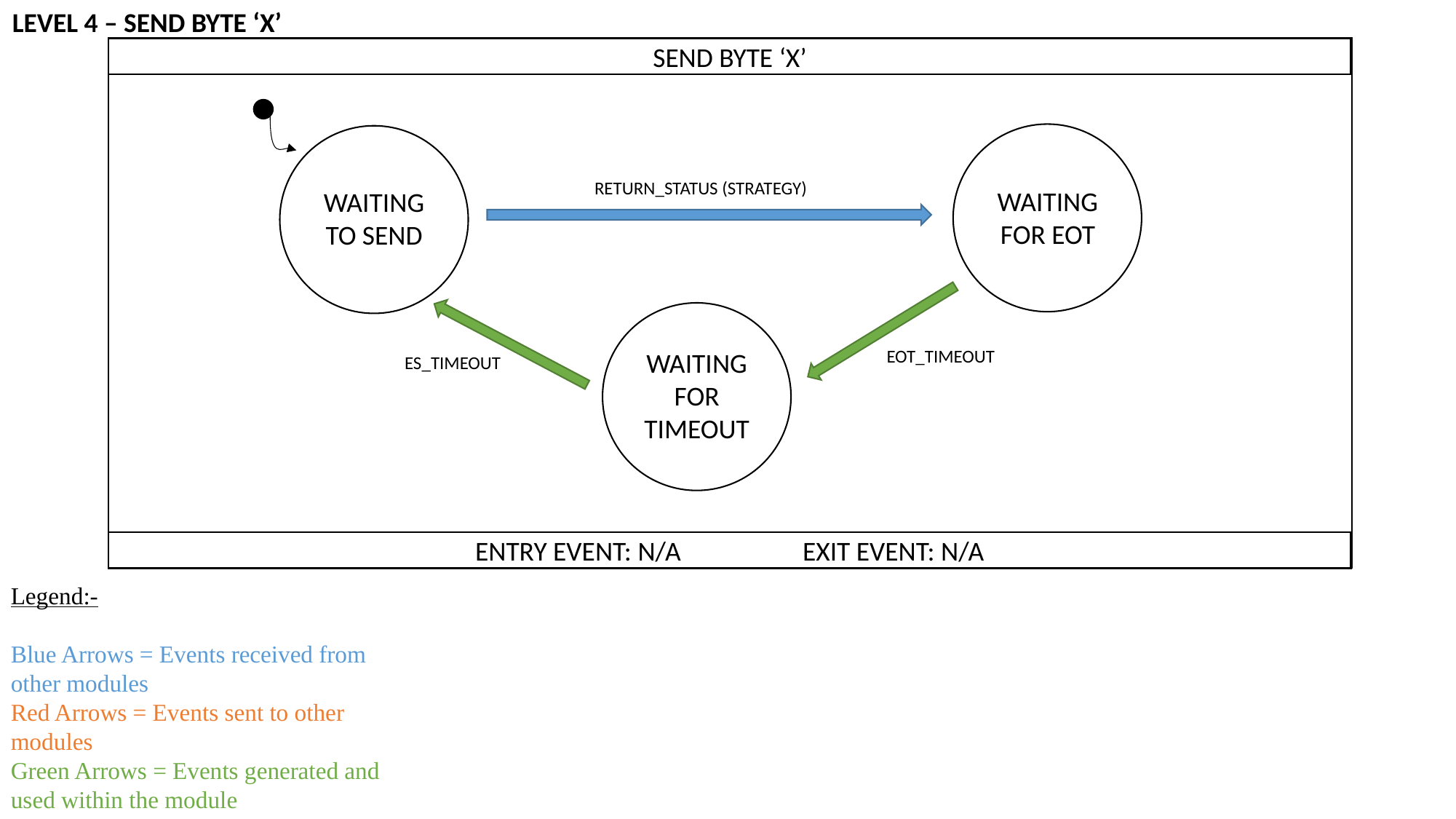

LEVEL 4 – SEND BYTE ‘X’

SEND BYTE ‘X’
ENTRY EVENT: N/A		EXIT EVENT: N/A

WAITING FOR EOT

WAITING TO SEND
RETURN_STATUS (STRATEGY)

WAITING FOR TIMEOUT

EOT_TIMEOUT
ES_TIMEOUT
Legend:-

Blue Arrows = Events received from other modules
Red Arrows = Events sent to other modules
Green Arrows = Events generated and used within the module